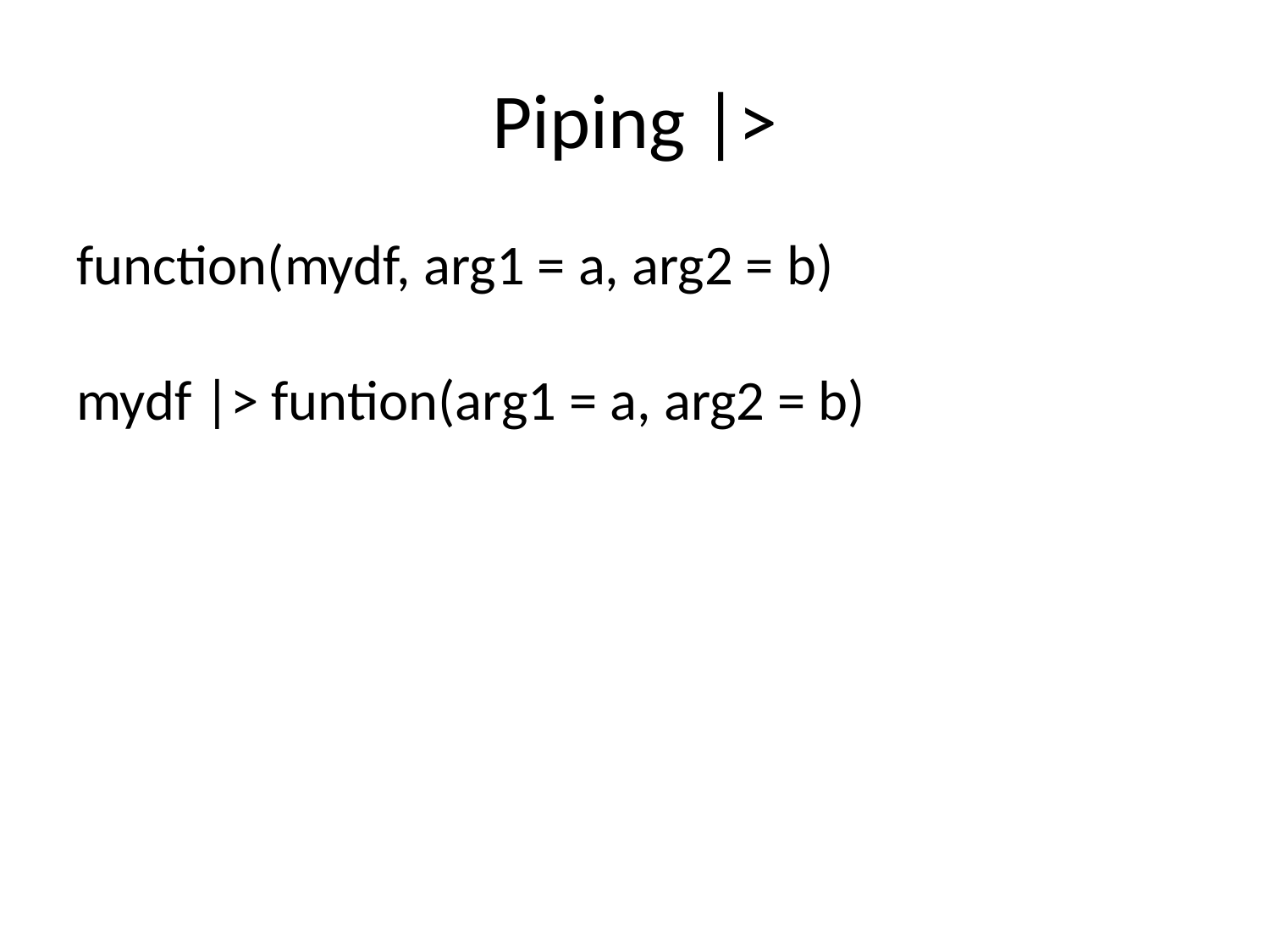

# Piping |>
function(mydf, arg1 = a, arg2 = b)

mydf |> funtion(arg1 = a, arg2 = b)

mydf |>
	filter(age >= 25) |>
	mutate(wage = income / hours_worked) |>
	group_by(state, year) |>
	summarise(median_wage = median(wage))